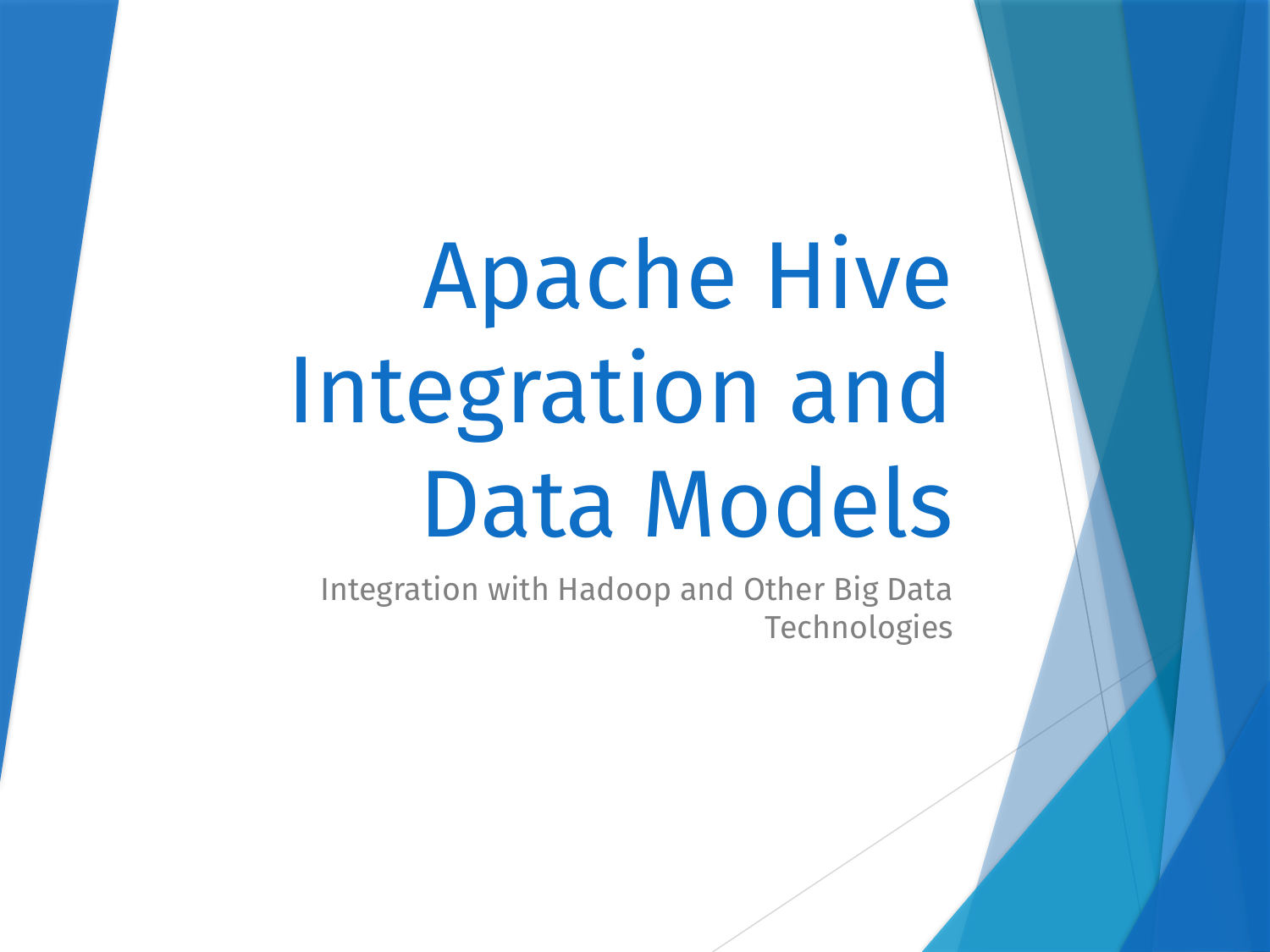

# Apache Hive Integration and Data Models
Integration with Hadoop and Other Big Data Technologies